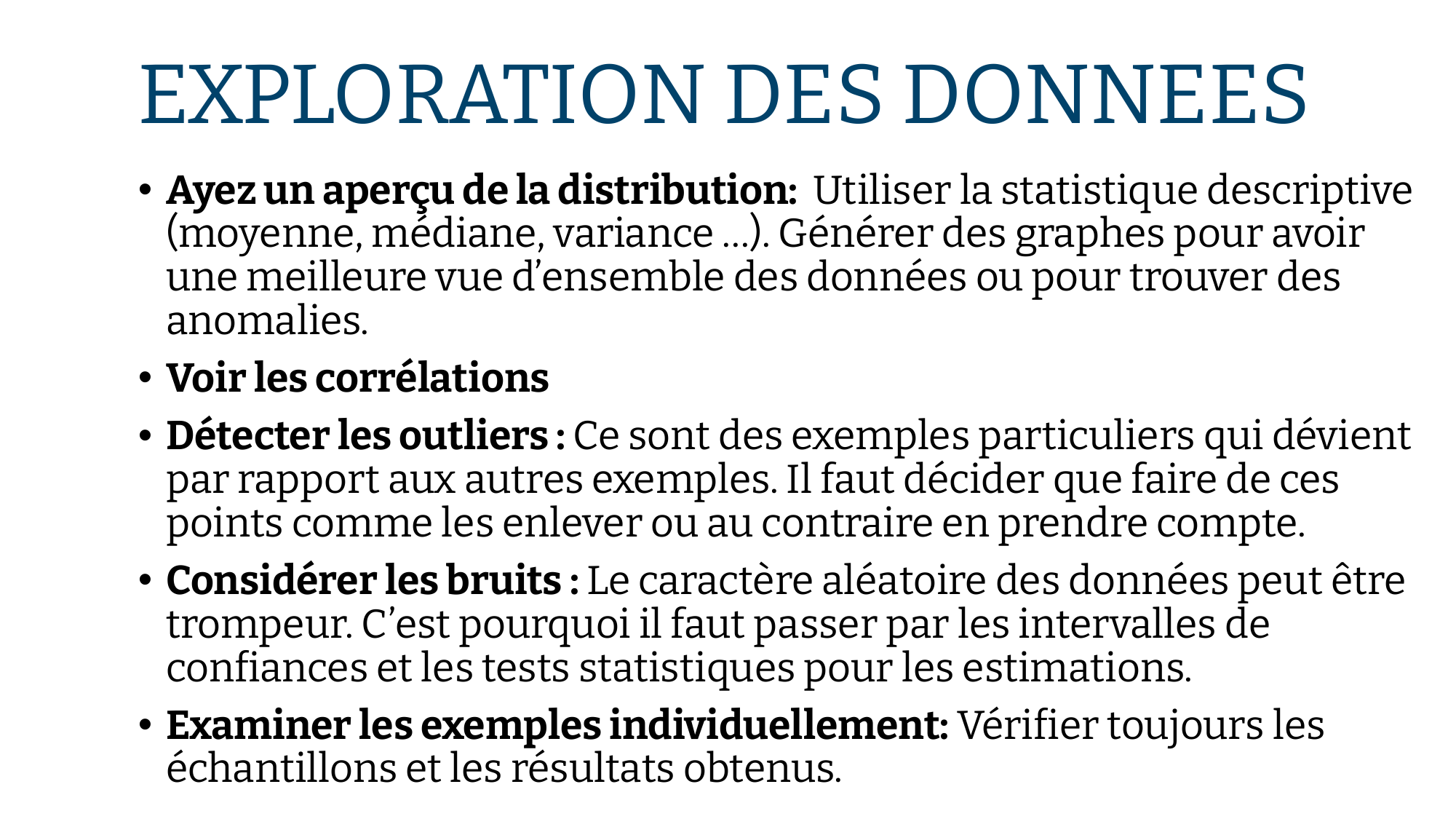

# EXPLORATION DES DONNEES
Ayez un aperçu de la distribution:  Utiliser la statistique descriptive (moyenne, médiane, variance …). Générer des graphes pour avoir une meilleure vue d’ensemble des données ou pour trouver des anomalies.
Voir les corrélations
Détecter les outliers : Ce sont des exemples particuliers qui dévient par rapport aux autres exemples. Il faut décider que faire de ces points comme les enlever ou au contraire en prendre compte.
Considérer les bruits : Le caractère aléatoire des données peut être trompeur. C’est pourquoi il faut passer par les intervalles de confiances et les tests statistiques pour les estimations.
Examiner les exemples individuellement: Vérifier toujours les échantillons et les résultats obtenus.